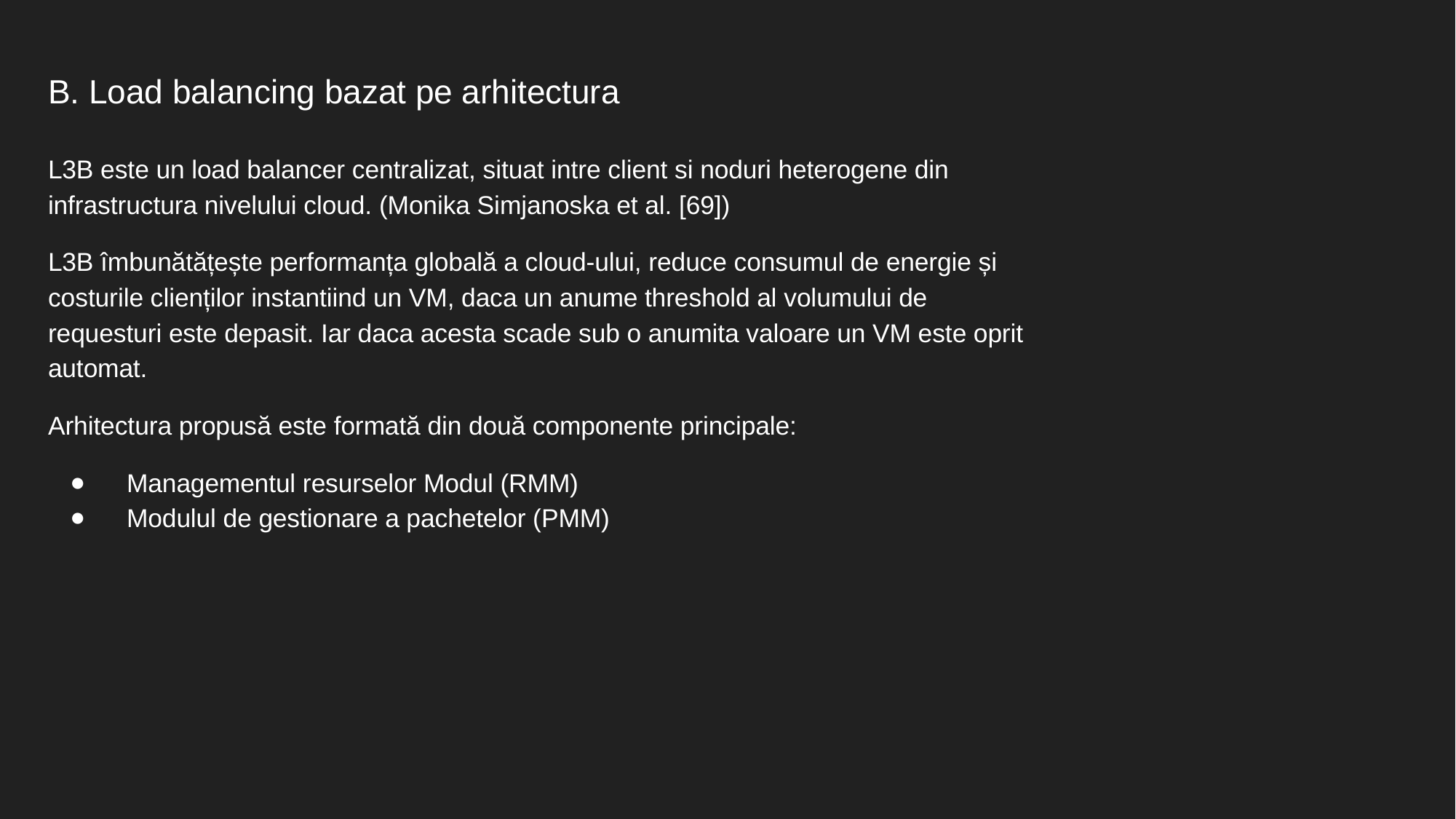

# B. Load balancing bazat pe arhitectura
L3B este un load balancer centralizat, situat intre client si noduri heterogene din infrastructura nivelului cloud. (Monika Simjanoska et al. [69])
L3B îmbunătățește performanța globală a cloud-ului, reduce consumul de energie și costurile clienților instantiind un VM, daca un anume threshold al volumului de requesturi este depasit. Iar daca acesta scade sub o anumita valoare un VM este oprit automat.
Arhitectura propusă este formată din două componente principale:
 Managementul resurselor Modul (RMM)
 Modulul de gestionare a pachetelor (PMM)